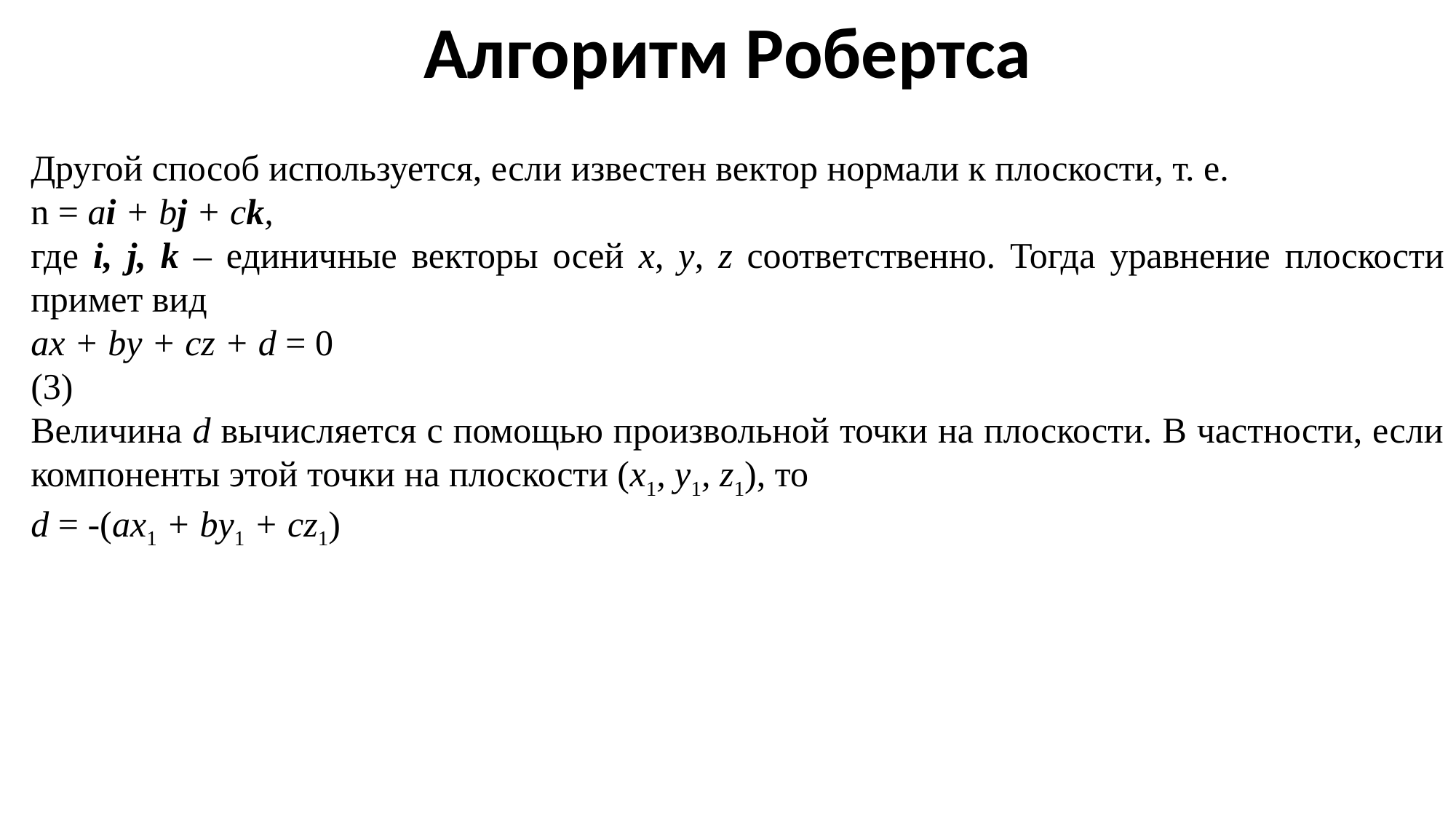

Алгоритм Робертса
Другой способ используется, если известен вектор нормали к плоскости, т. е.
n = ai + bj + ck,
где i, j, k – единичные векторы осей х, у, z соответственно. Тогда уравнение плоскости примет вид
ax + by + cz + d = 0
(3)
Величина d вычисляется с помощью произвольной точки на плоскости. В частности, если компоненты этой точки на плоскости (х1, у1, z1), то
d = -(ax1 + by1 + cz1)